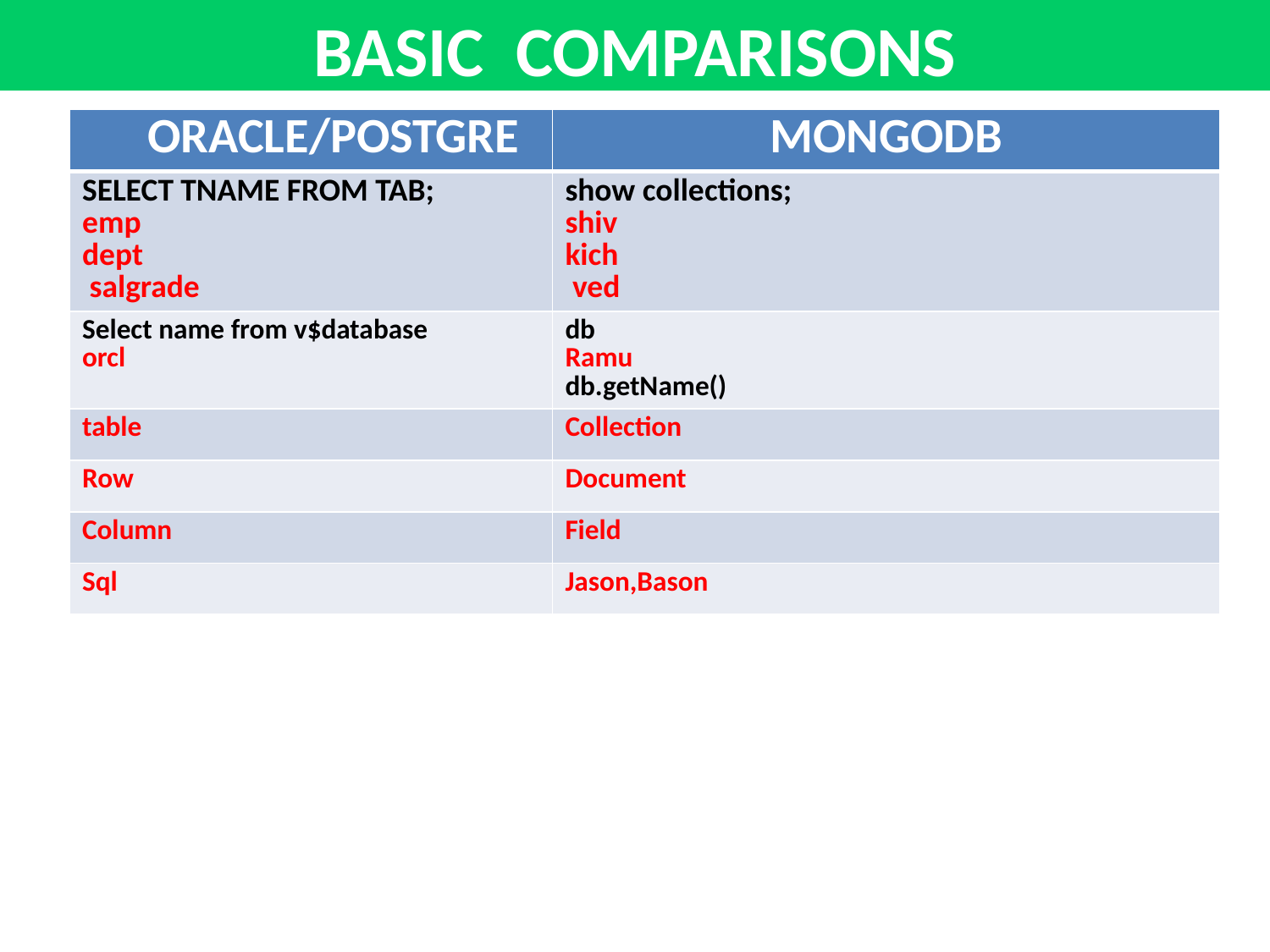

BASIC  COMPARISONS
| ORACLE/POSTGRE | MONGODB |
| --- | --- |
| SELECT TNAME FROM TAB; emp dept salgrade | show collections; shiv kich ved |
| Select name from v$database orcl | db Ramu db.getName() |
| table | Collection |
| Row | Document |
| Column | Field |
| Sql | Jason,Bason |